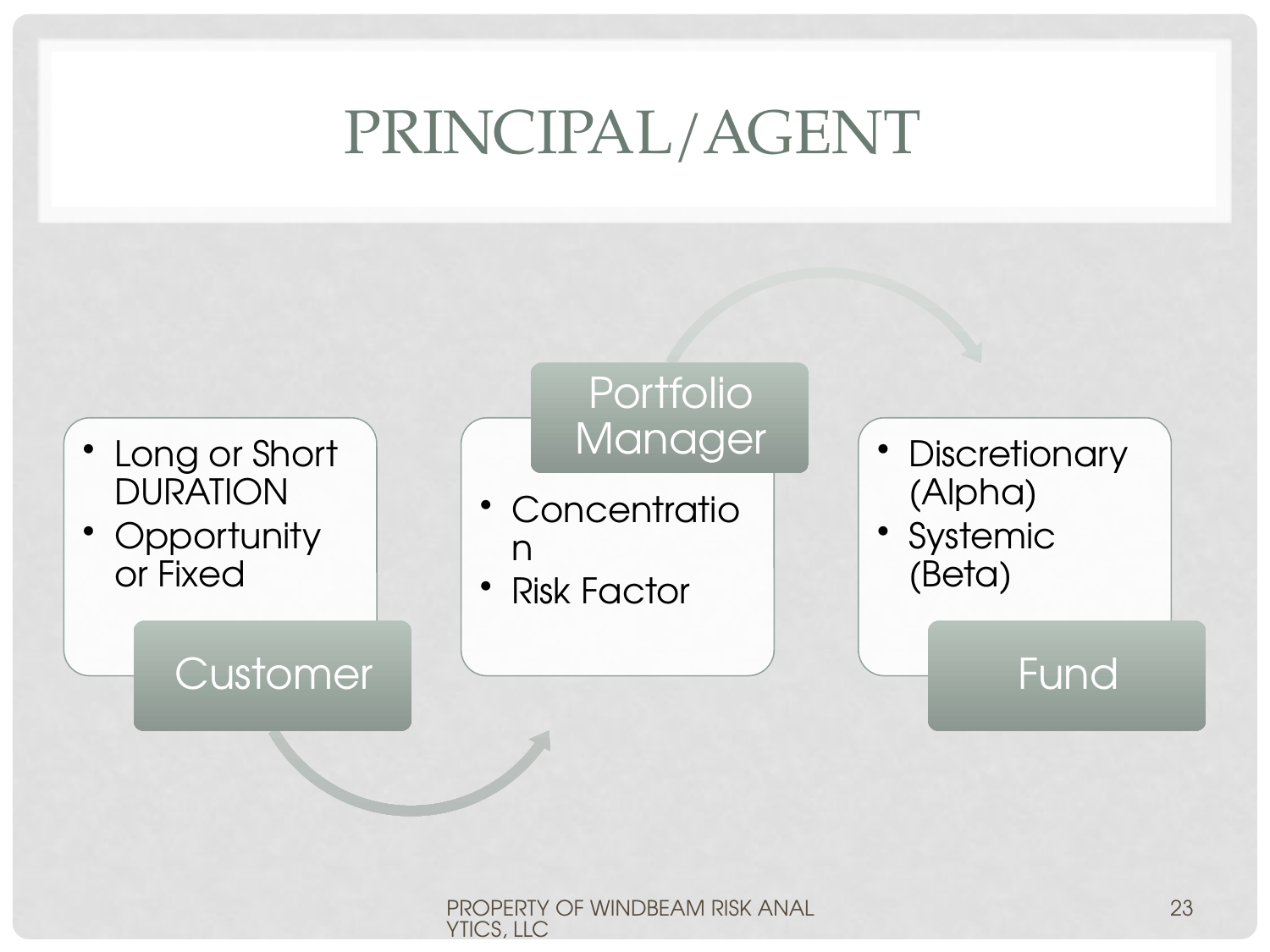

# Principal/agent
Long or Short DURATION
Opportunity or Fixed
Customer
Concentration
Risk Factor
Portfolio Manager
Discretionary (Alpha)
Systemic (Beta)
Fund
PROPERTY OF WINDBEAM RISK ANALYTICS, LLC
23